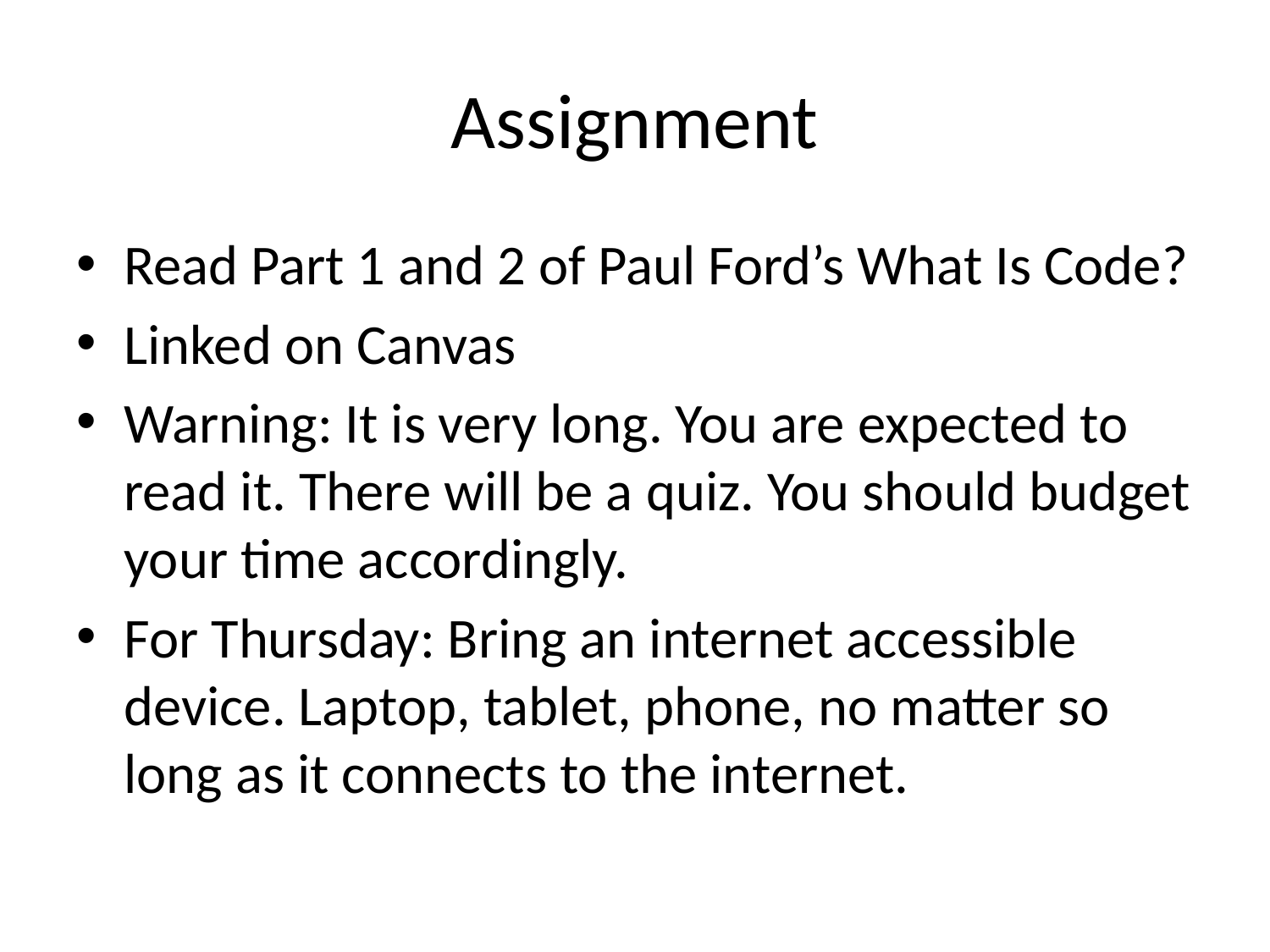

# Assignment
Read Part 1 and 2 of Paul Ford’s What Is Code?
Linked on Canvas
Warning: It is very long. You are expected to read it. There will be a quiz. You should budget your time accordingly.
For Thursday: Bring an internet accessible device. Laptop, tablet, phone, no matter so long as it connects to the internet.